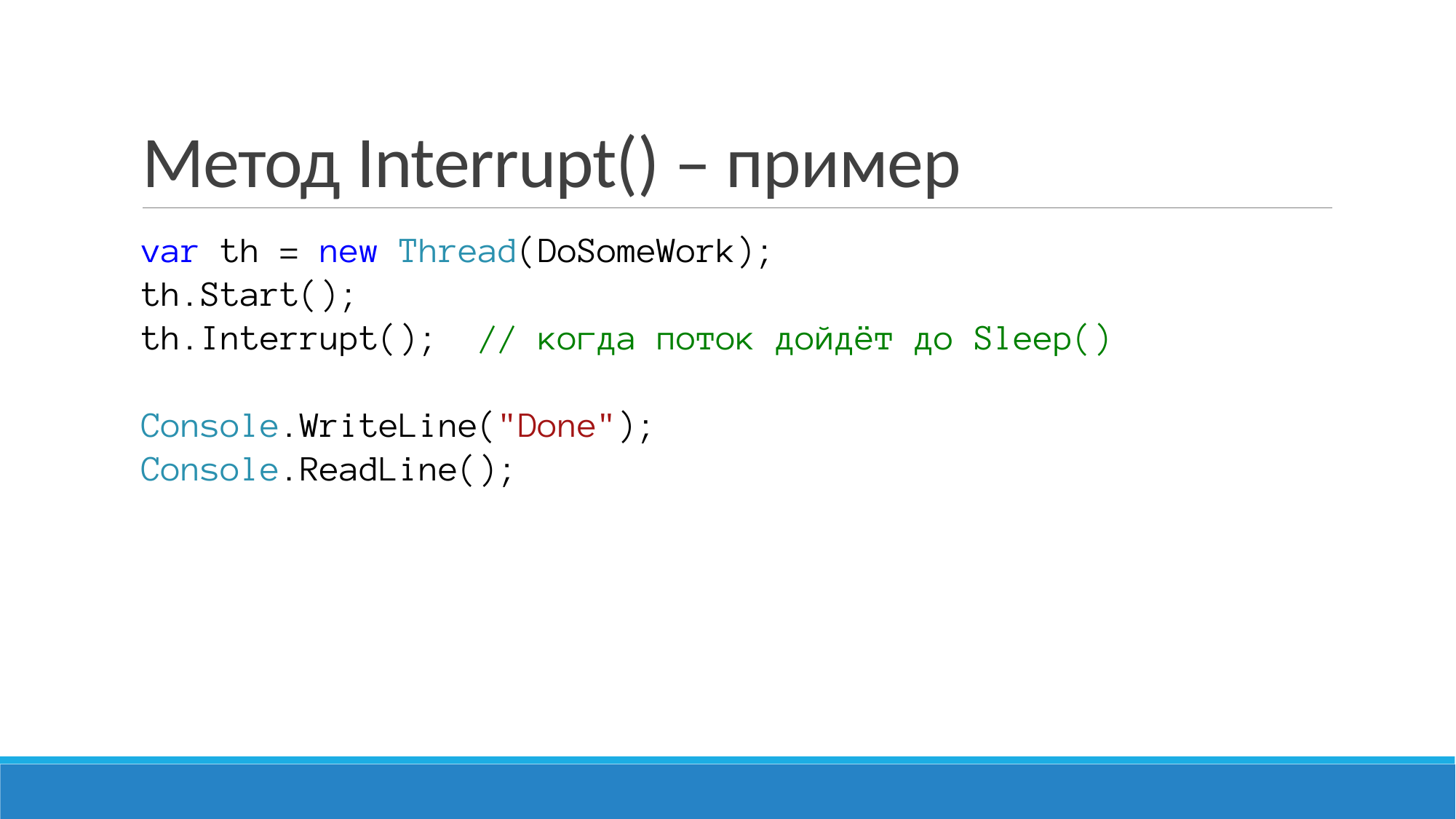

# Метод Interrupt() – пример
var th = new Thread(DoSomeWork);
th.Start();
th.Interrupt();  // когда поток дойдёт до Sleep()

Console.WriteLine("Done");
Console.ReadLine();